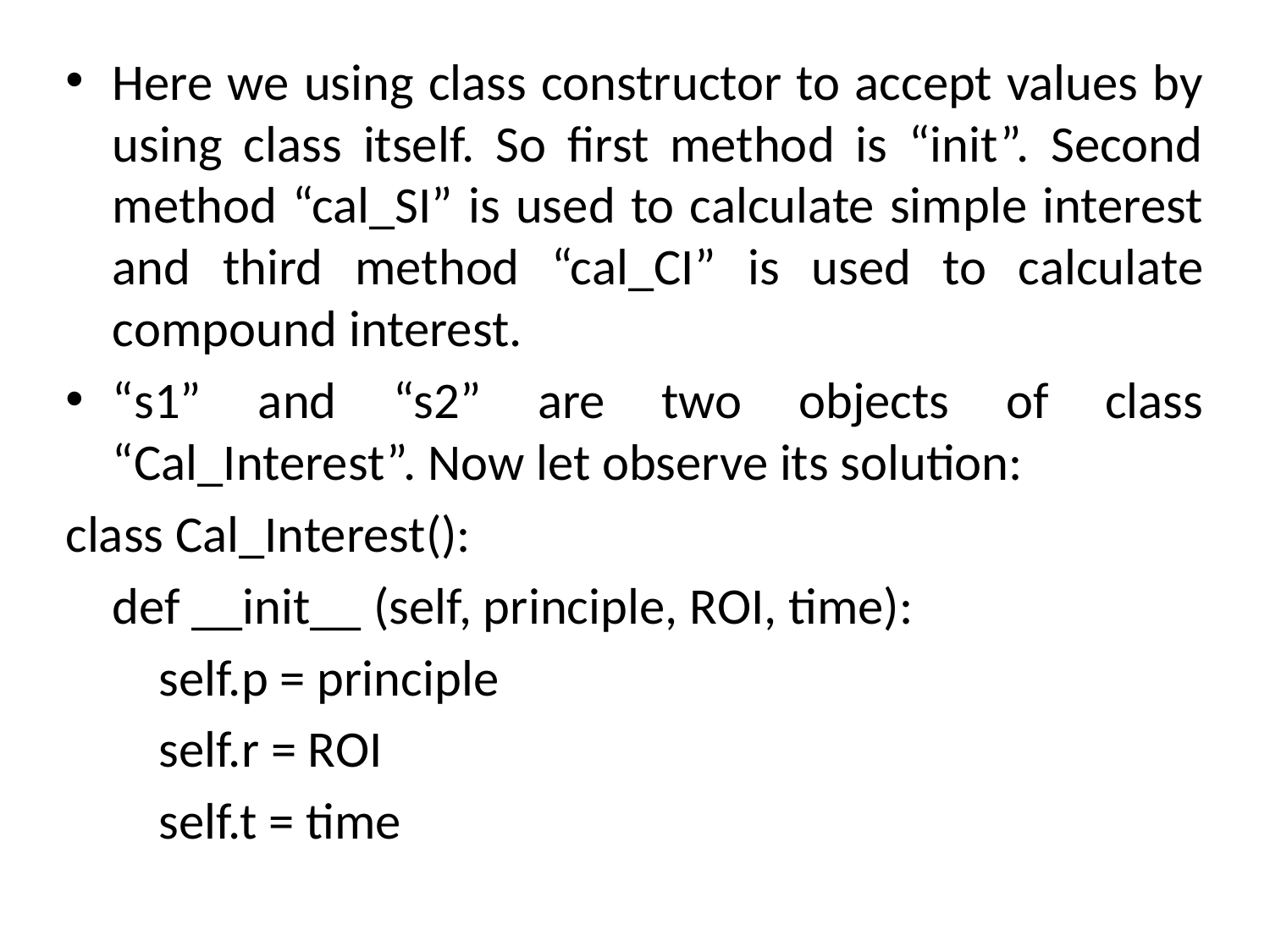

Here we using class constructor to accept values by using class itself. So first method is “init”. Second method “cal_SI” is used to calculate simple interest and third method “cal_CI” is used to calculate compound interest.
“s1” and “s2” are two objects of class “Cal_Interest”. Now let observe its solution:
class Cal_Interest():
    def __init__ (self, principle, ROI, time):
        self.p = principle
        self.r = ROI
        self.t = time